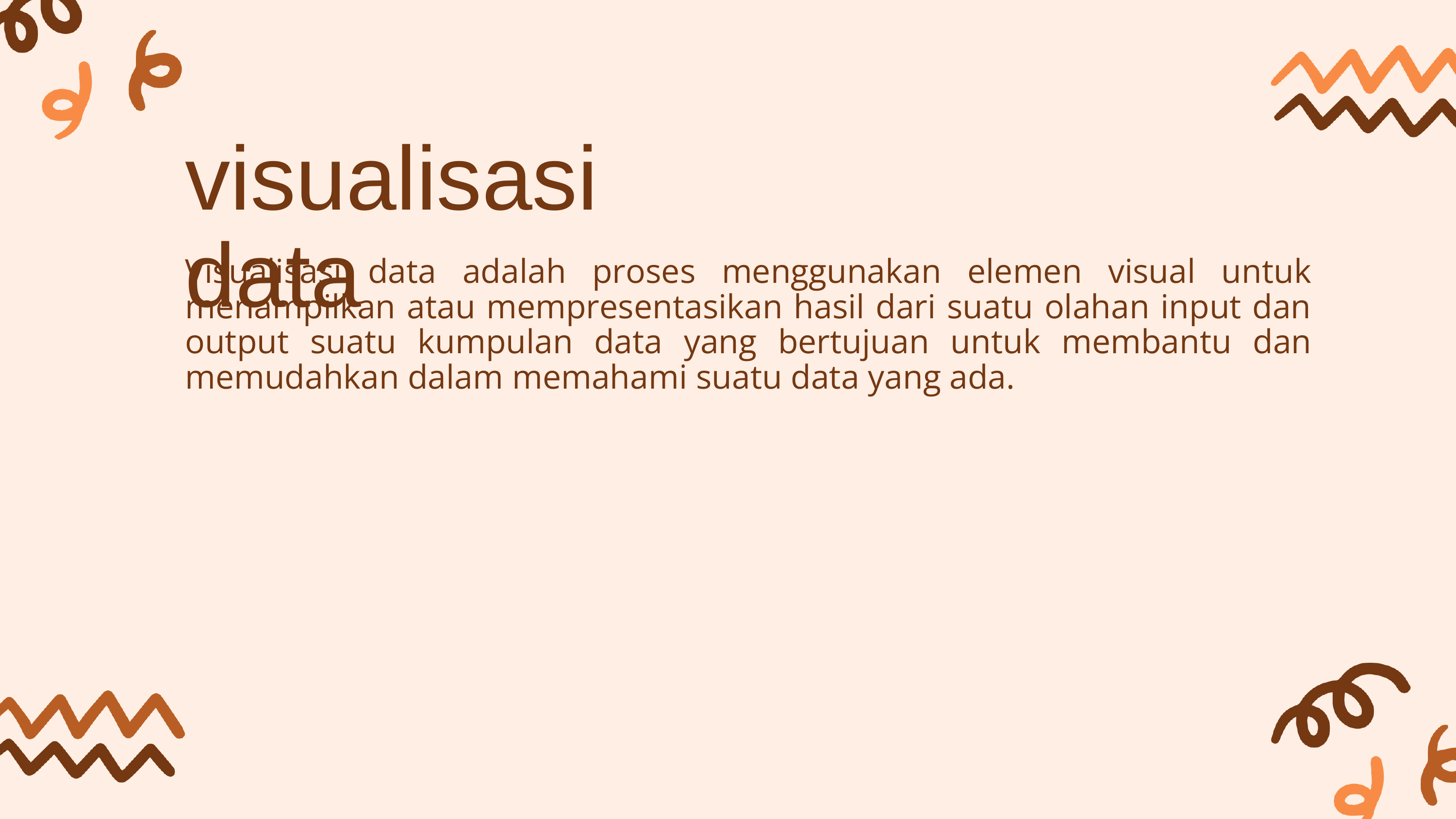

visualisasi data
Visualisasi data adalah proses menggunakan elemen visual untuk menampilkan atau mempresentasikan hasil dari suatu olahan input dan output suatu kumpulan data yang bertujuan untuk membantu dan memudahkan dalam memahami suatu data yang ada.